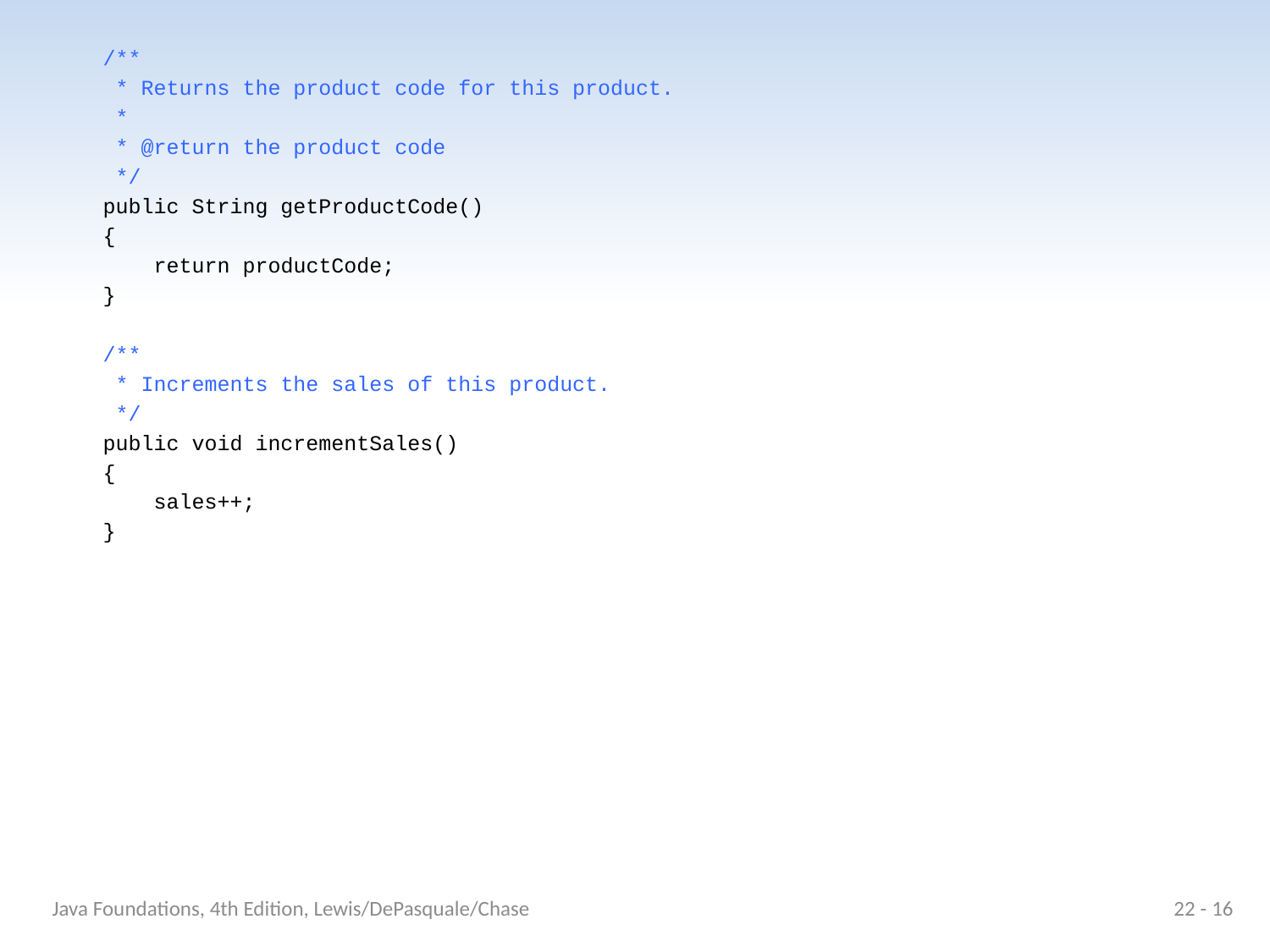

/**
     * Returns the product code for this product.
     *
     * @return the product code
     */
    public String getProductCode()
    {
        return productCode;
    }

    /**
     * Increments the sales of this product.
     */
    public void incrementSales()
    {
        sales++;
    }

Java Foundations, 4th Edition, Lewis/DePasquale/Chase
22 - 16